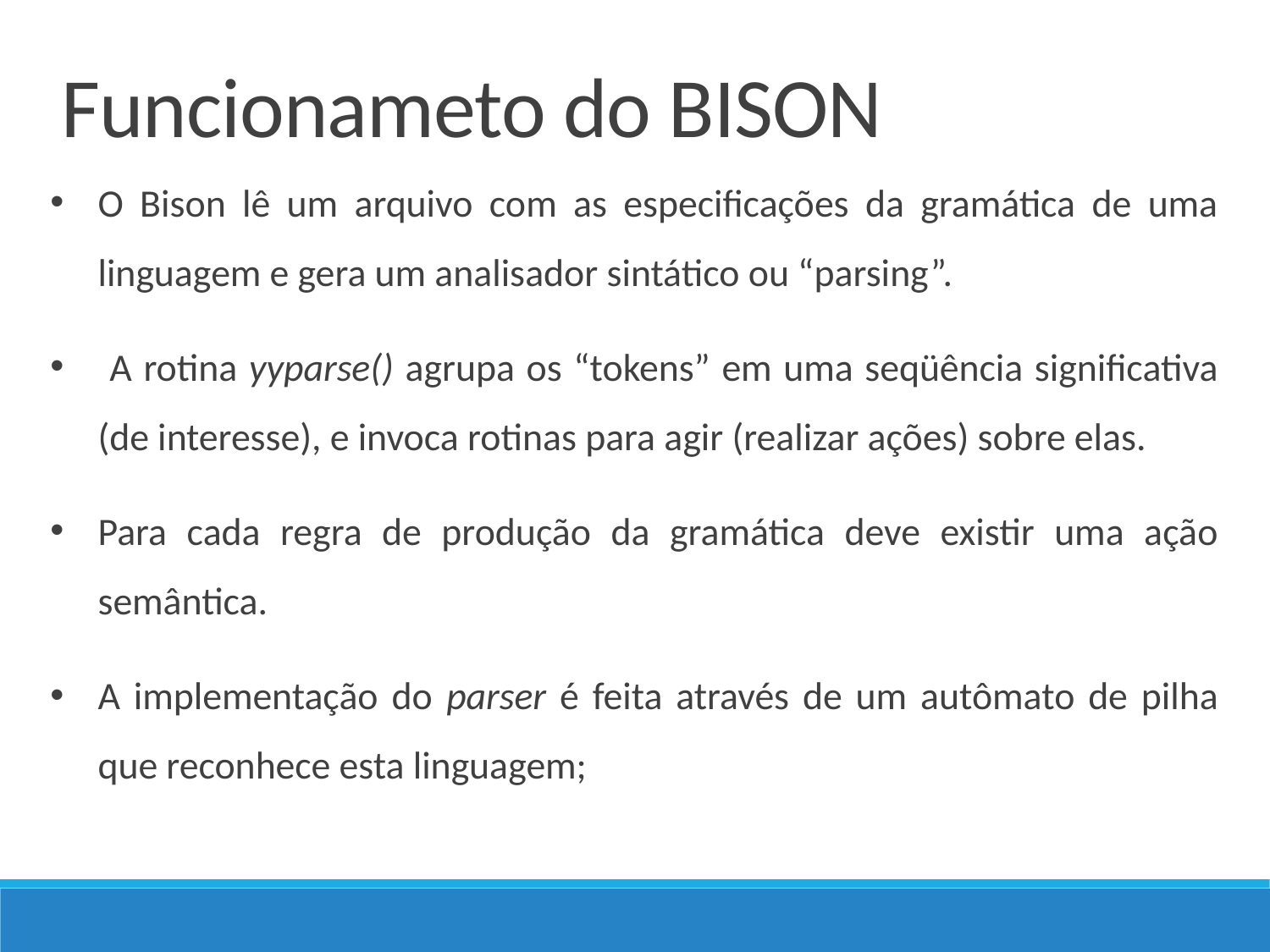

Funcionameto do BISON
O Bison lê um arquivo com as especificações da gramática de uma linguagem e gera um analisador sintático ou “parsing”.
 A rotina yyparse() agrupa os “tokens” em uma seqüência significativa (de interesse), e invoca rotinas para agir (realizar ações) sobre elas.
Para cada regra de produção da gramática deve existir uma ação semântica.
A implementação do parser é feita através de um autômato de pilha que reconhece esta linguagem;